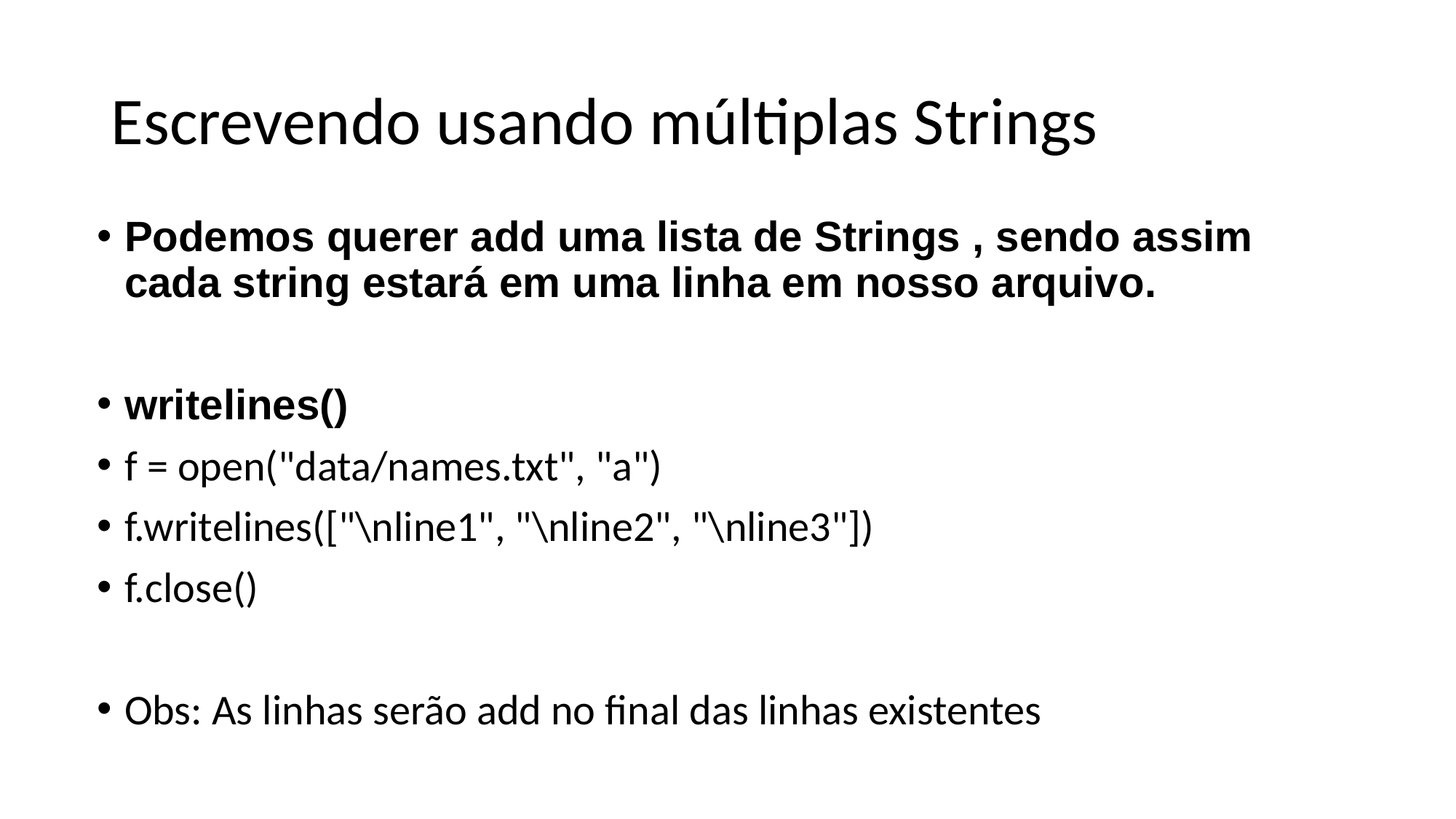

# Escrevendo usando múltiplas Strings
Podemos querer add uma lista de Strings , sendo assim cada string estará em uma linha em nosso arquivo.

writelines()
f = open("data/names.txt", "a")
f.writelines(["\nline1", "\nline2", "\nline3"])
f.close()

Obs: As linhas serão add no final das linhas existentes